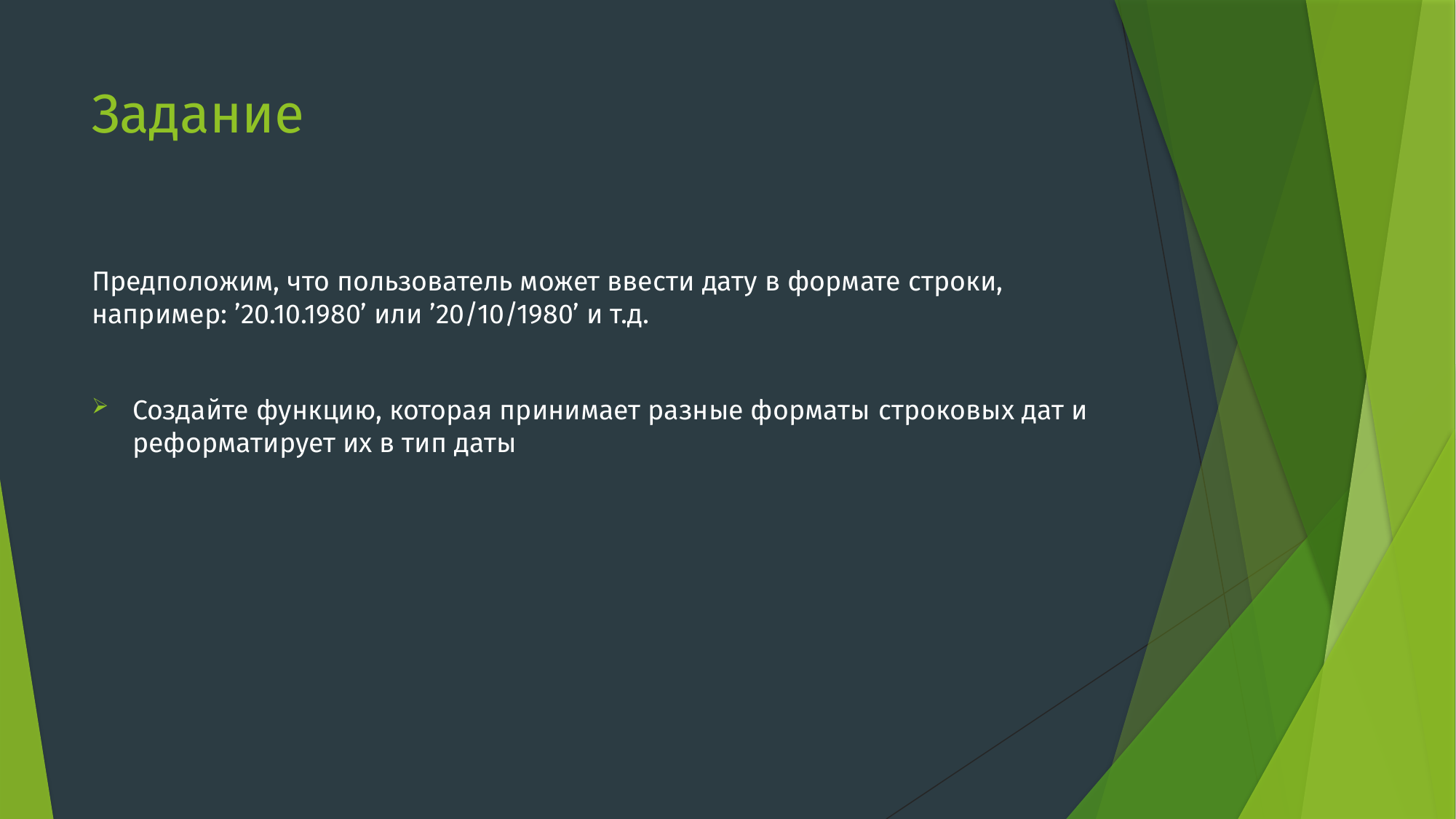

# Задание
Предположим, что пользователь может ввести дату в формате строки, например: ’20.10.1980’ или ’20/10/1980’ и т.д.

Создайте функцию, которая принимает разные форматы строковых дат и реформатирует их в тип даты